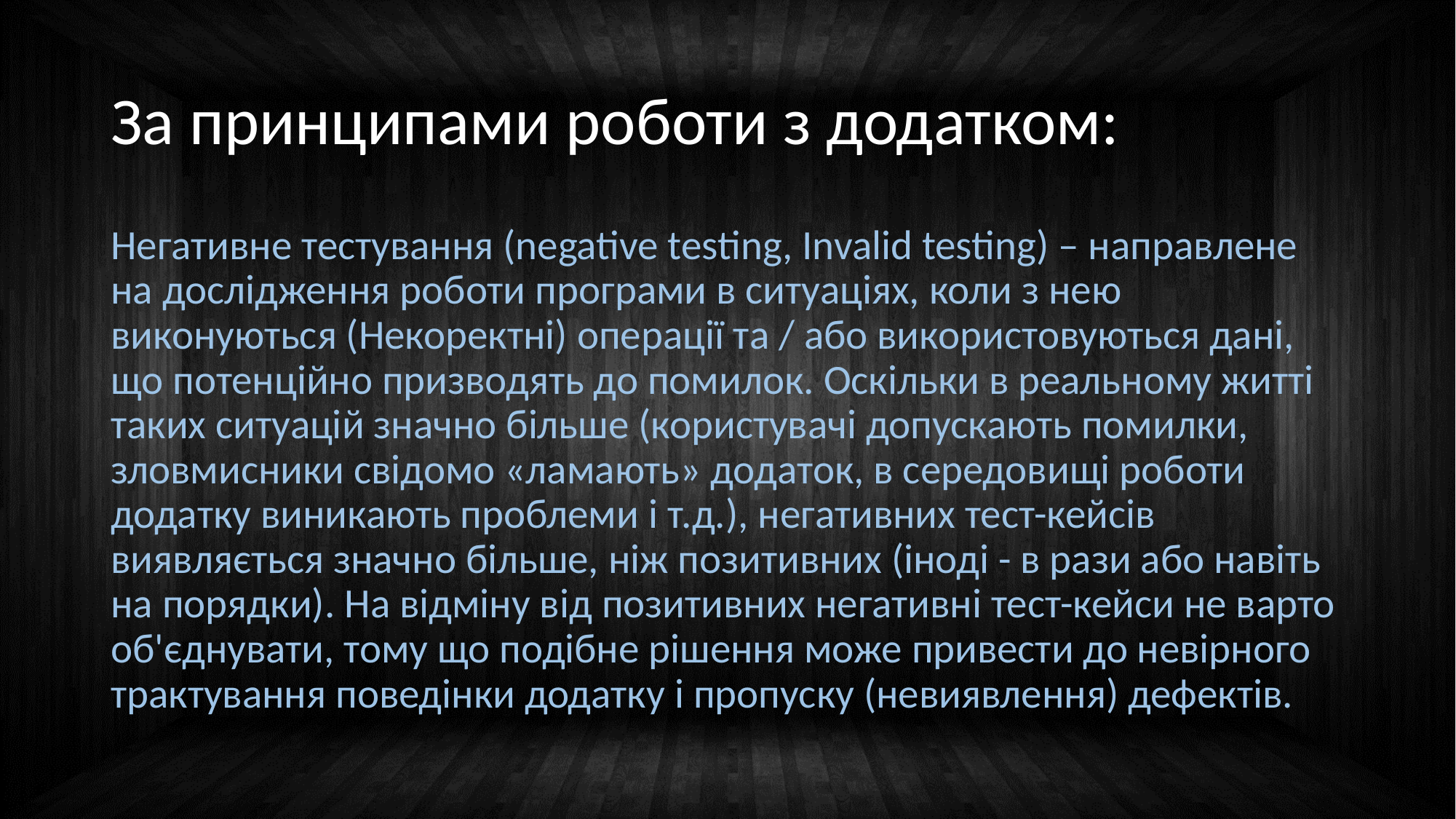

# За принципами роботи з додатком:
Негативне тестування (negative testing, Invalid testing) – направлене на дослідження роботи програми в ситуаціях, коли з нею виконуються (Некоректні) операції та / або використовуються дані, що потенційно призводять до помилок. Оскільки в реальному житті таких ситуацій значно більше (користувачі допускають помилки, зловмисники свідомо «ламають» додаток, в середовищі роботи додатку виникають проблеми і т.д.), негативних тест-кейсів виявляється значно більше, ніж позитивних (іноді - в рази або навіть на порядки). На відміну від позитивних негативні тест-кейси не варто об'єднувати, тому що подібне рішення може привести до невірного трактування поведінки додатку і пропуску (невиявлення) дефектів.